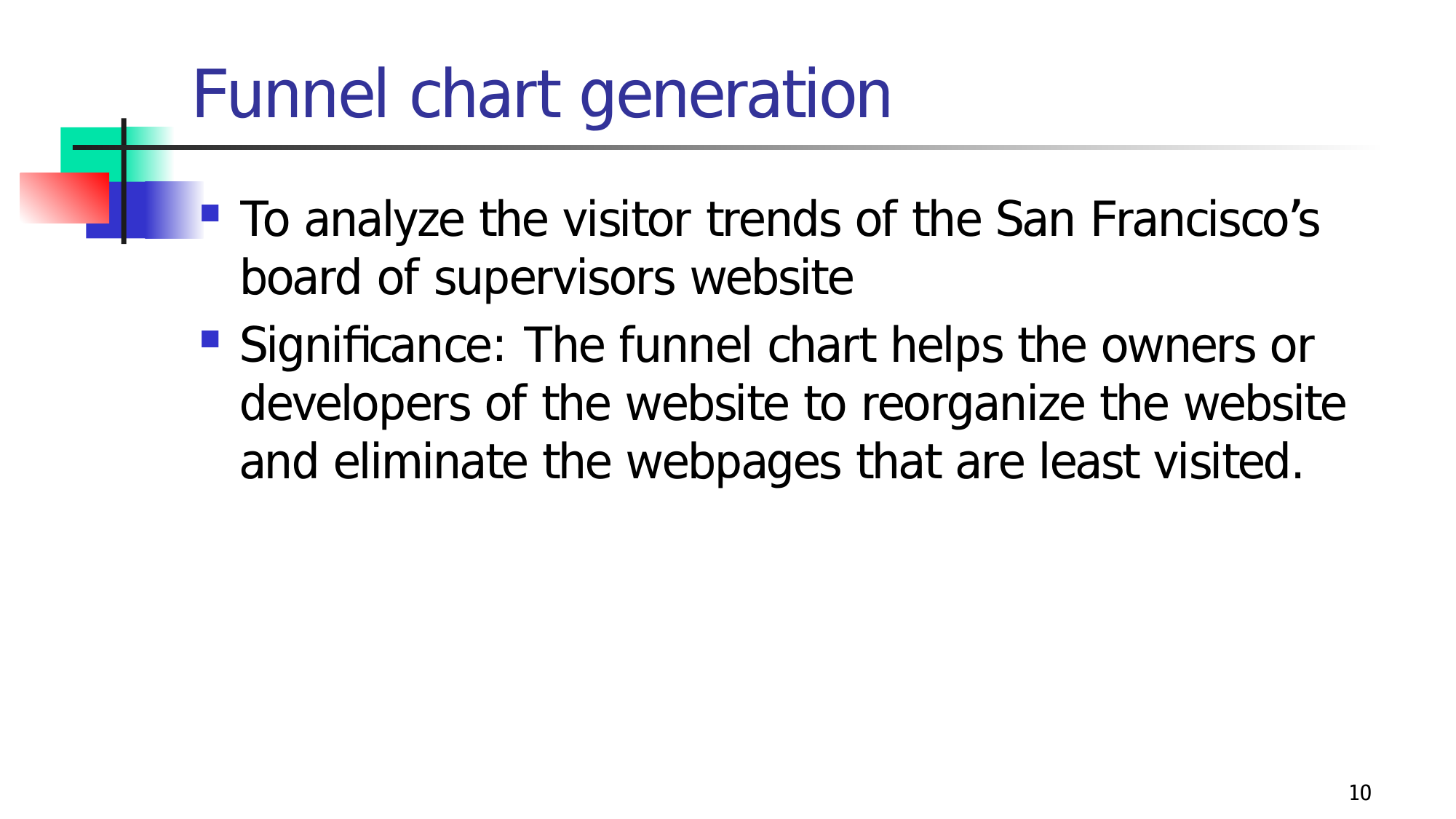

# Funnel chart generation
To analyze the visitor trends of the San Francisco’s board of supervisors website
Significance: The funnel chart helps the owners or developers of the website to reorganize the website and eliminate the webpages that are least visited.
10